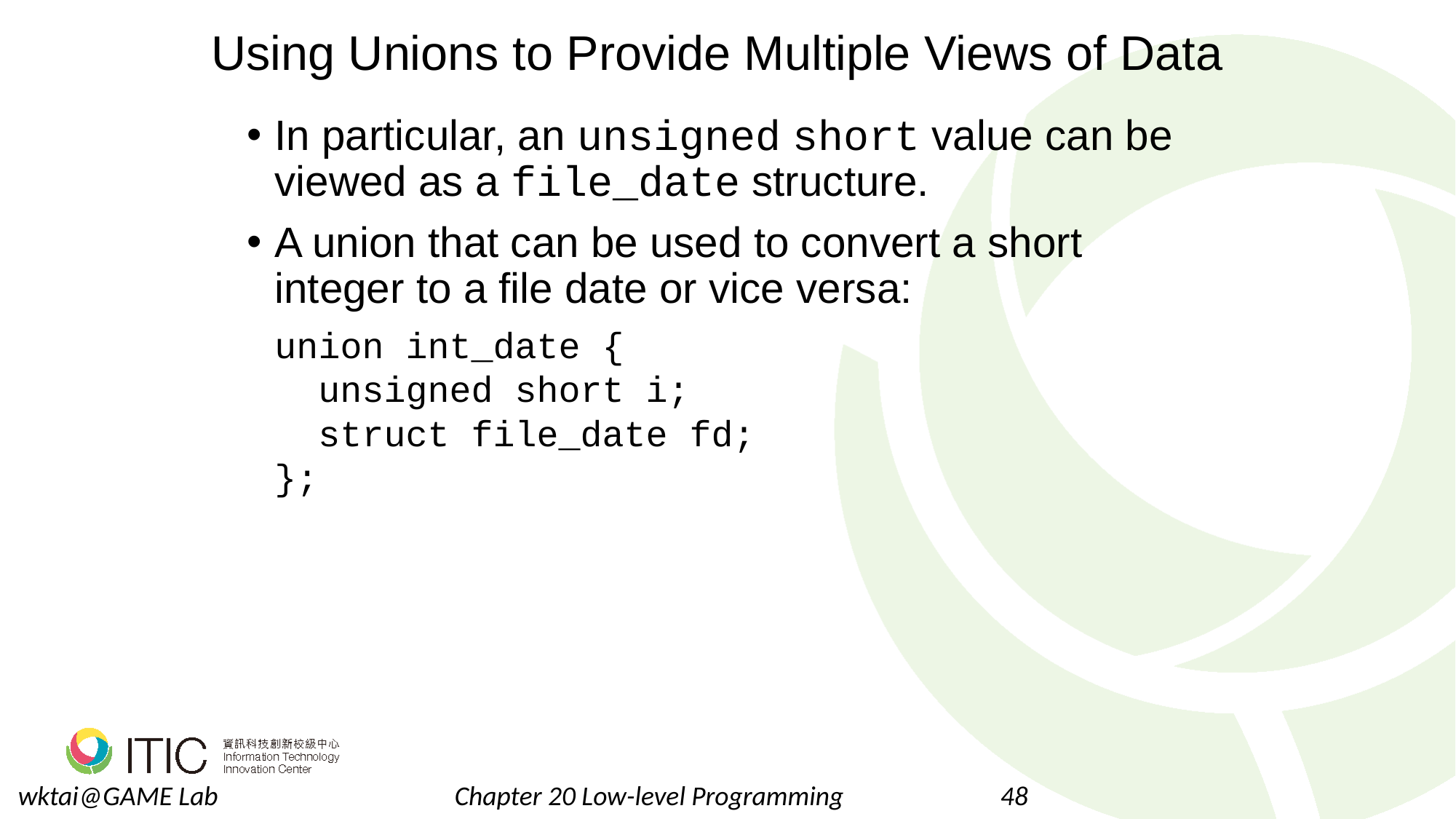

# Using Unions to Provide Multiple Views of Data
In particular, an unsigned short value can be viewed as a file_date structure.
A union that can be used to convert a short integer to a file date or vice versa:
	union int_date {
	  unsigned short i;
	  struct file_date fd;
	};